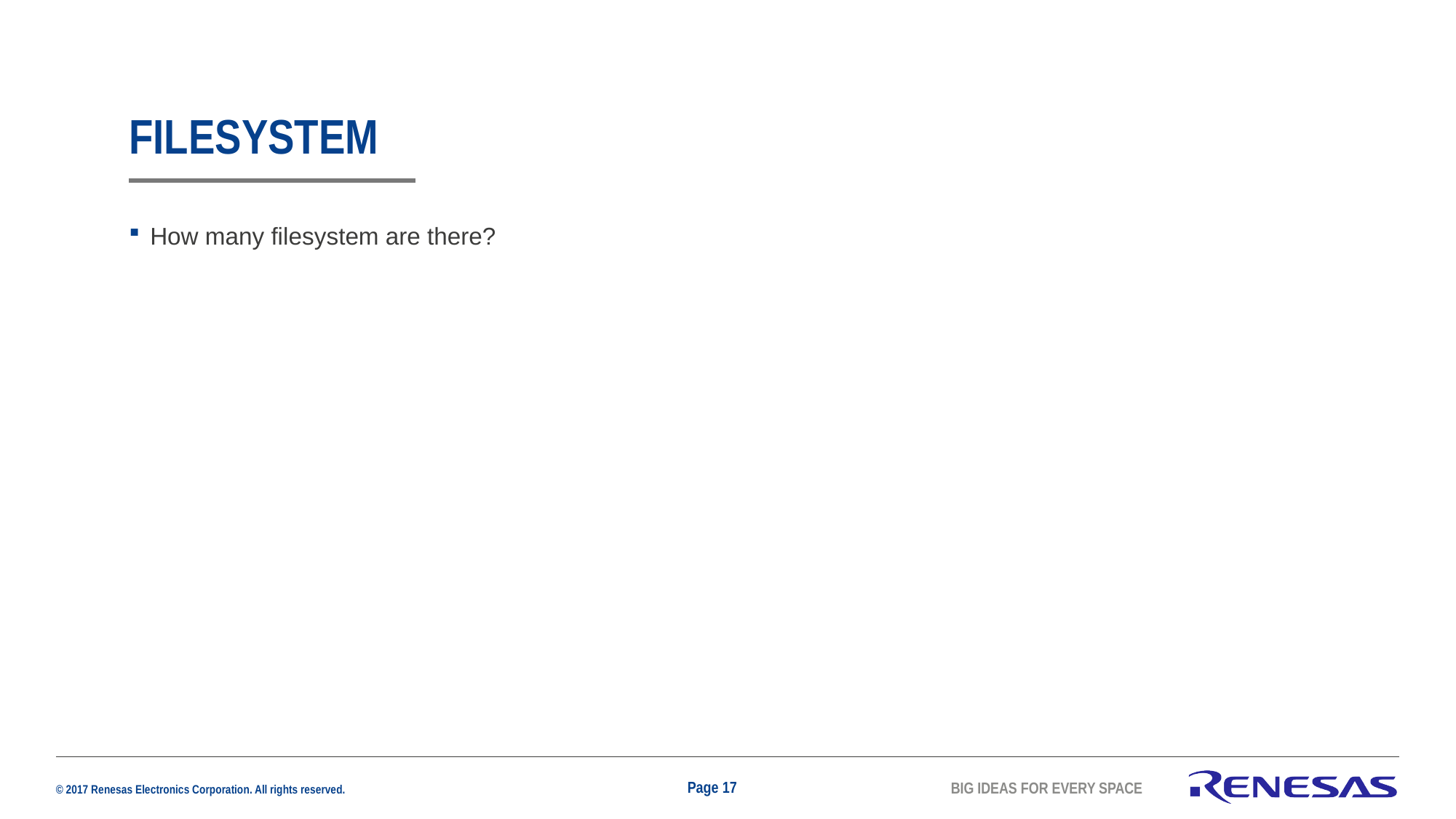

# Filesystem
How many filesystem are there?
Page 17